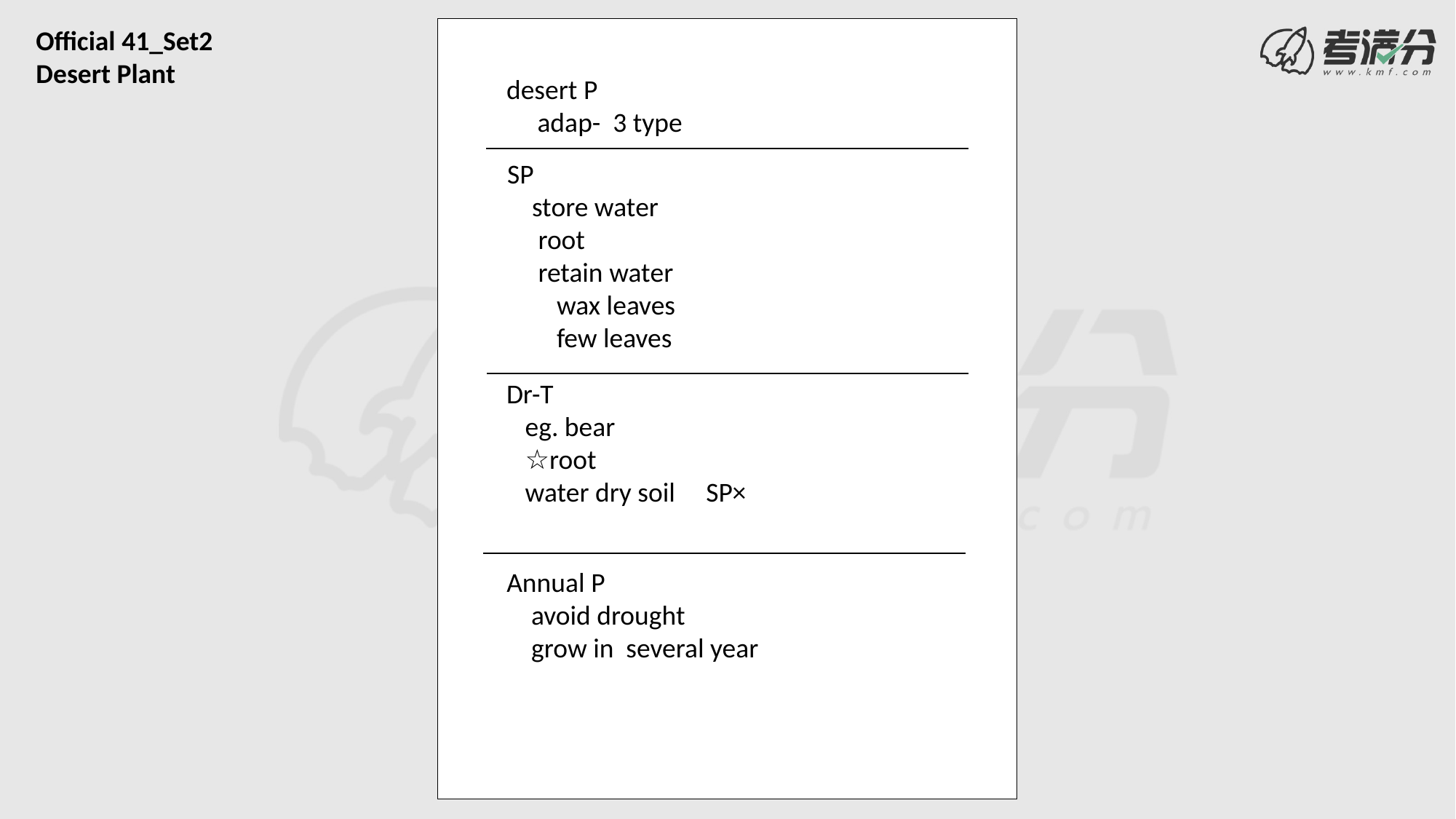

Official 41_Set2
Desert Plant

desert P
     adap-  3 type
SP
    store water
     root
     retain water
        wax leaves
        few leaves
Dr-T
   eg. bear
   ☆root
   water dry soil     SP×
Annual P
    avoid drought
    grow in  several year